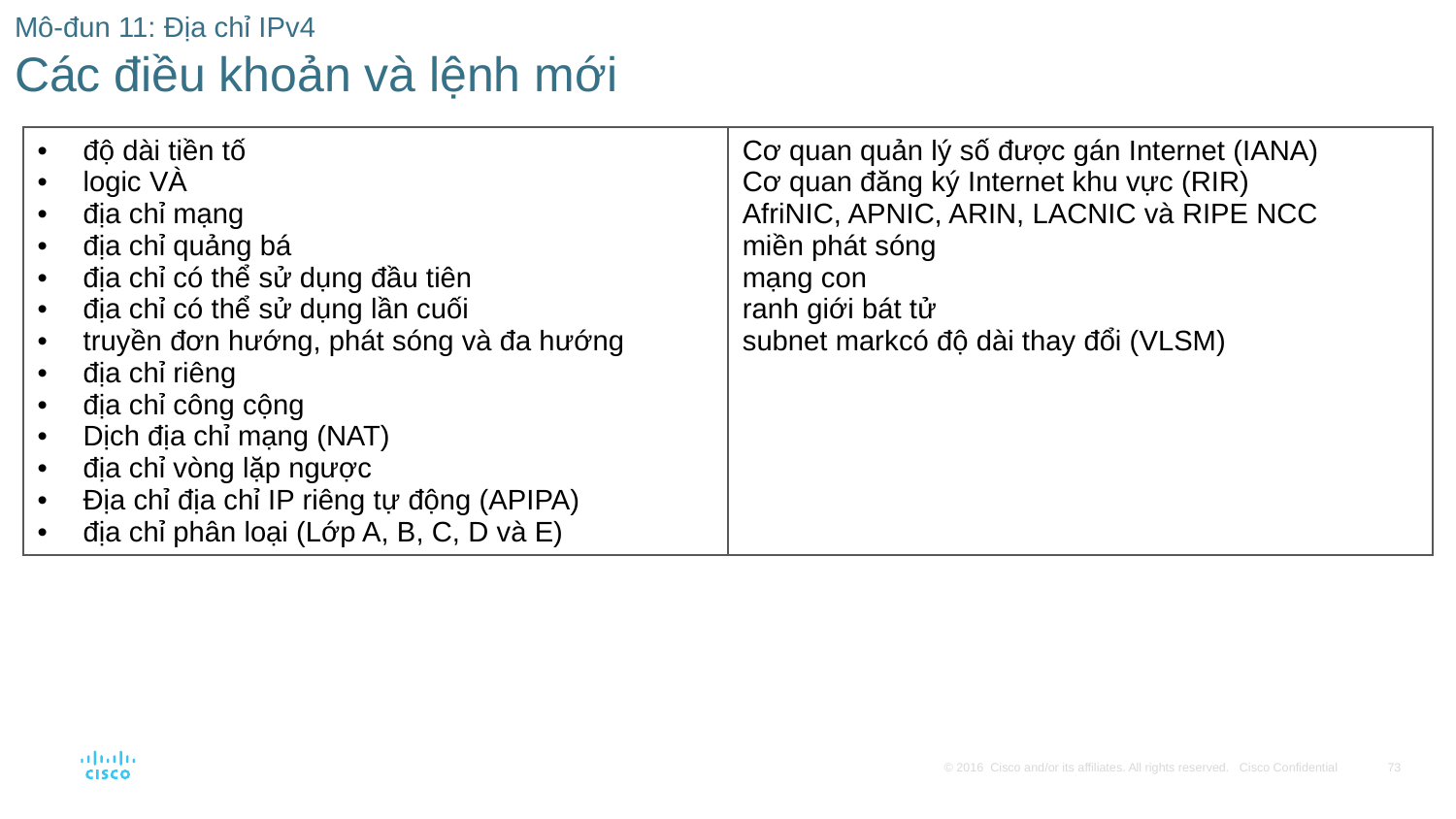

# Mô-đun 11: Địa chỉ IPv4 Các điều khoản và lệnh mới
| độ dài tiền tố logic VÀ địa chỉ mạng địa chỉ quảng bá địa chỉ có thể sử dụng đầu tiên địa chỉ có thể sử dụng lần cuối truyền đơn hướng, phát sóng và đa hướng địa chỉ riêng địa chỉ công cộng Dịch địa chỉ mạng (NAT) địa chỉ vòng lặp ngược Địa chỉ địa chỉ IP riêng tự động (APIPA) địa chỉ phân loại (Lớp A, B, C, D và E) | Cơ quan quản lý số được gán Internet (IANA) Cơ quan đăng ký Internet khu vực (RIR) AfriNIC, APNIC, ARIN, LACNIC và RIPE NCC miền phát sóng mạng con ranh giới bát tử subnet markcó độ dài thay đổi (VLSM) |
| --- | --- |